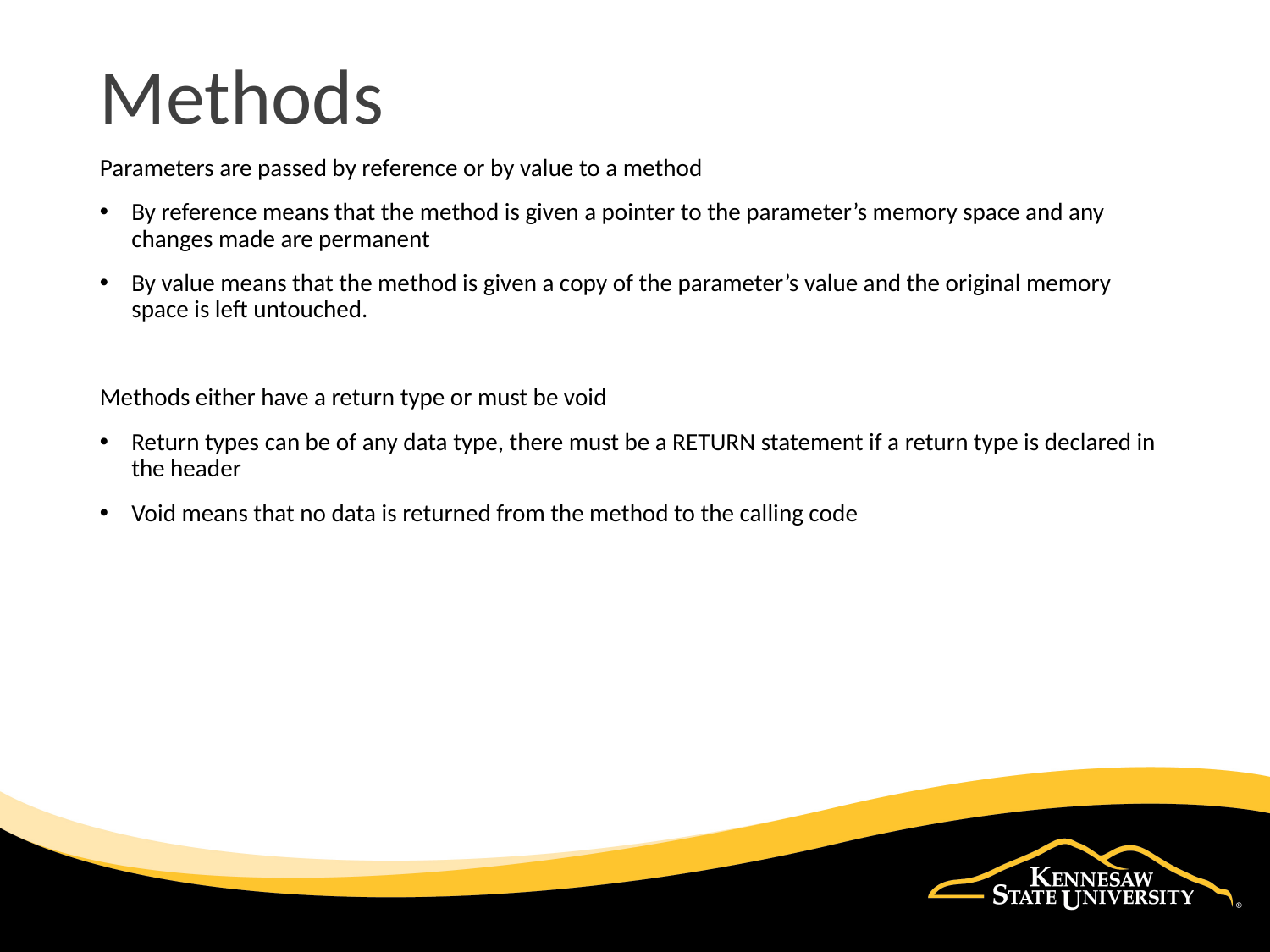

# Methods
Parameters are passed by reference or by value to a method
By reference means that the method is given a pointer to the parameter’s memory space and any changes made are permanent
By value means that the method is given a copy of the parameter’s value and the original memory space is left untouched.

Methods either have a return type or must be void
Return types can be of any data type, there must be a RETURN statement if a return type is declared in the header
Void means that no data is returned from the method to the calling code